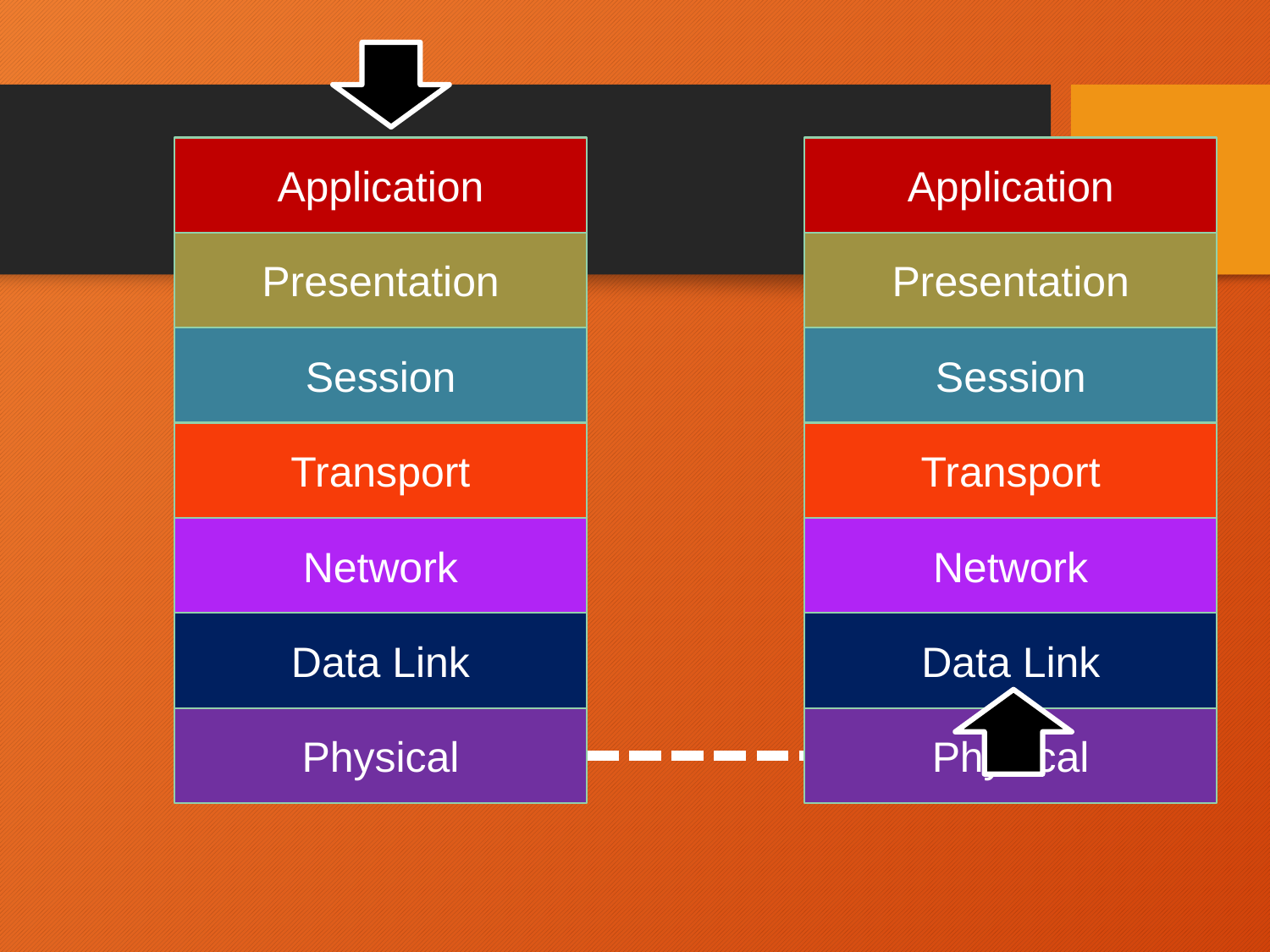

Application
Application
Presentation
Presentation
Session
Session
Transport
Transport
Network
Network
Data Link
Data Link

Physical
Physical